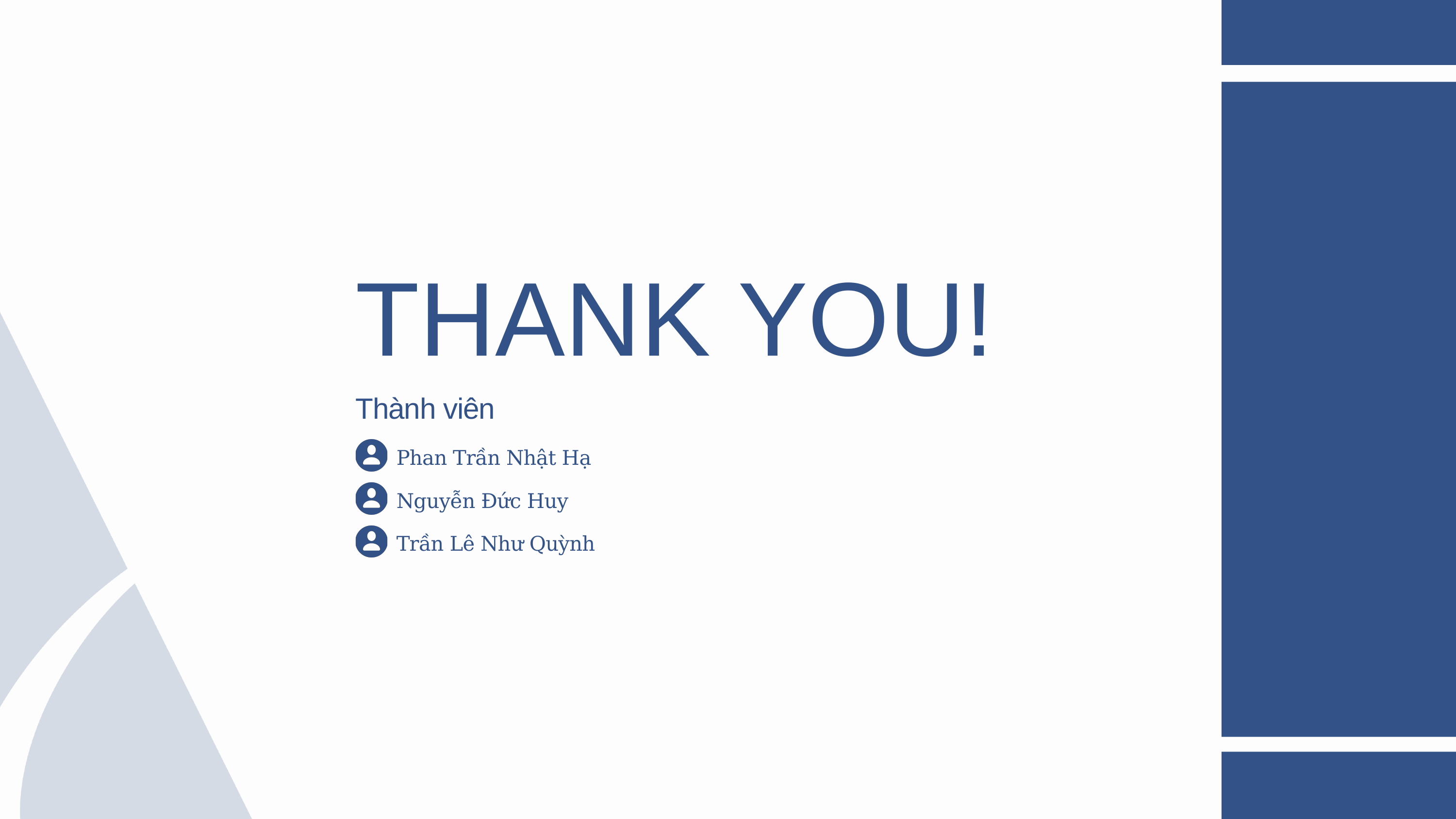

THANK YOU!

Thành viên

Phan Trần Nhật Hạ

Nguyễn Đức Huy

Trần Lê Như Quỳnh